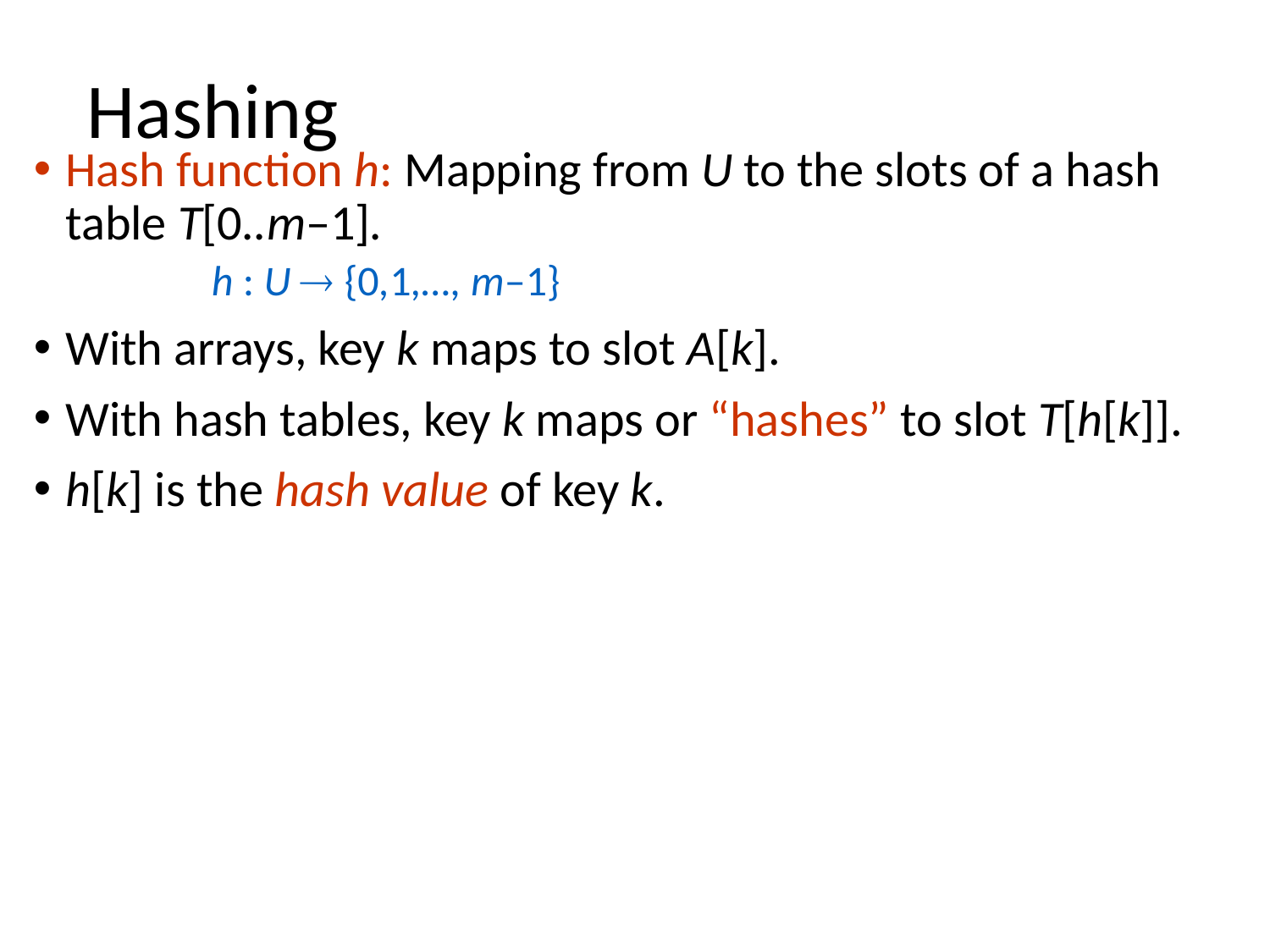

# Hashing
Hash function h: Mapping from U to the slots of a hash table T[0..m–1].
            h : U → {0,1,…, m–1}
With arrays, key k maps to slot A[k].
With hash tables, key k maps or “hashes” to slot T[h[k]].
h[k] is the hash value of key k.